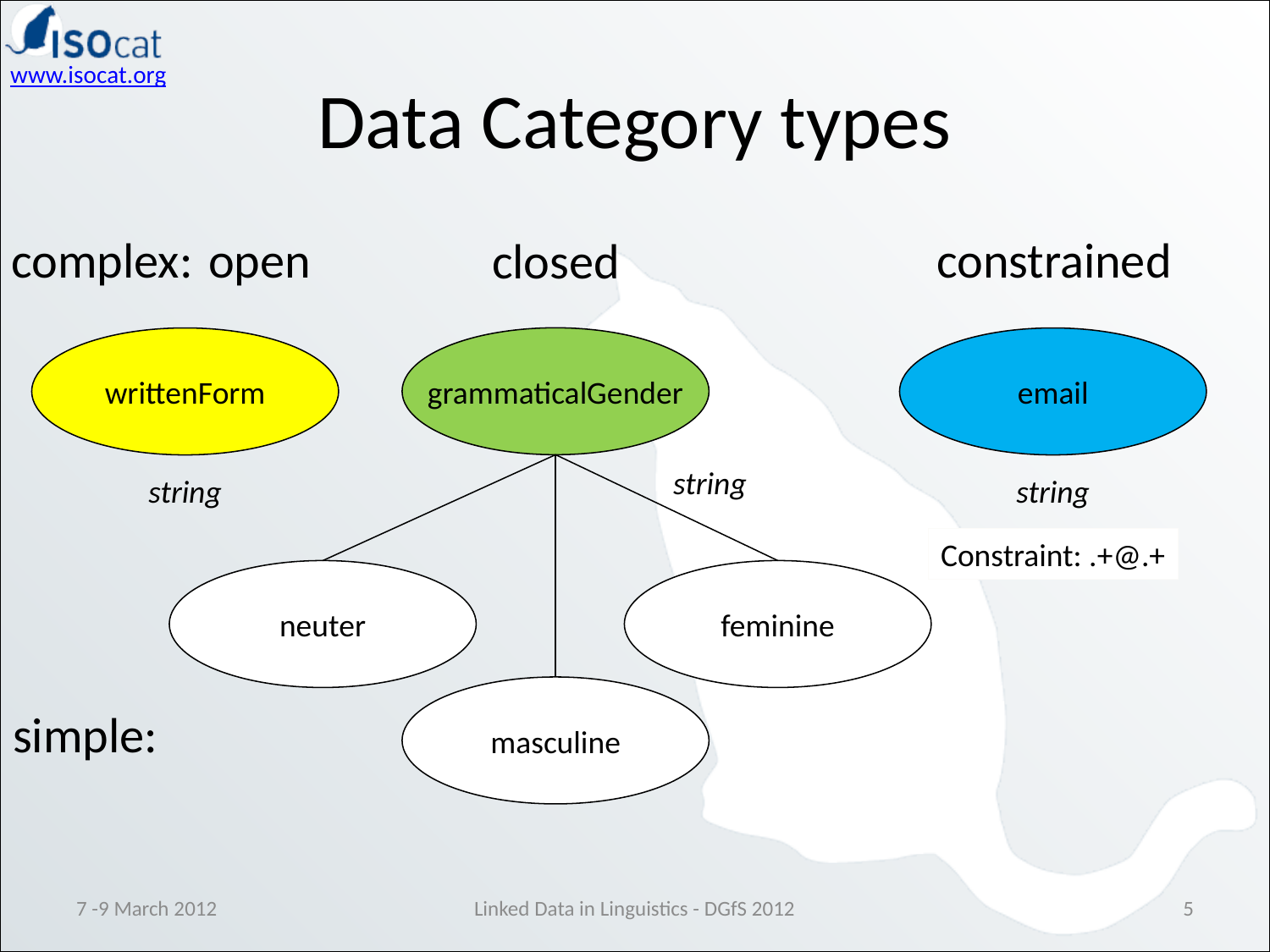

# Data Category types
complex:
open
writtenForm
string
constrained
email
string
Constraint: .+@.+
closed
grammaticalGender
string
neuter
feminine
masculine
simple:
7 -9 March 2012
Linked Data in Linguistics - DGfS 2012
5